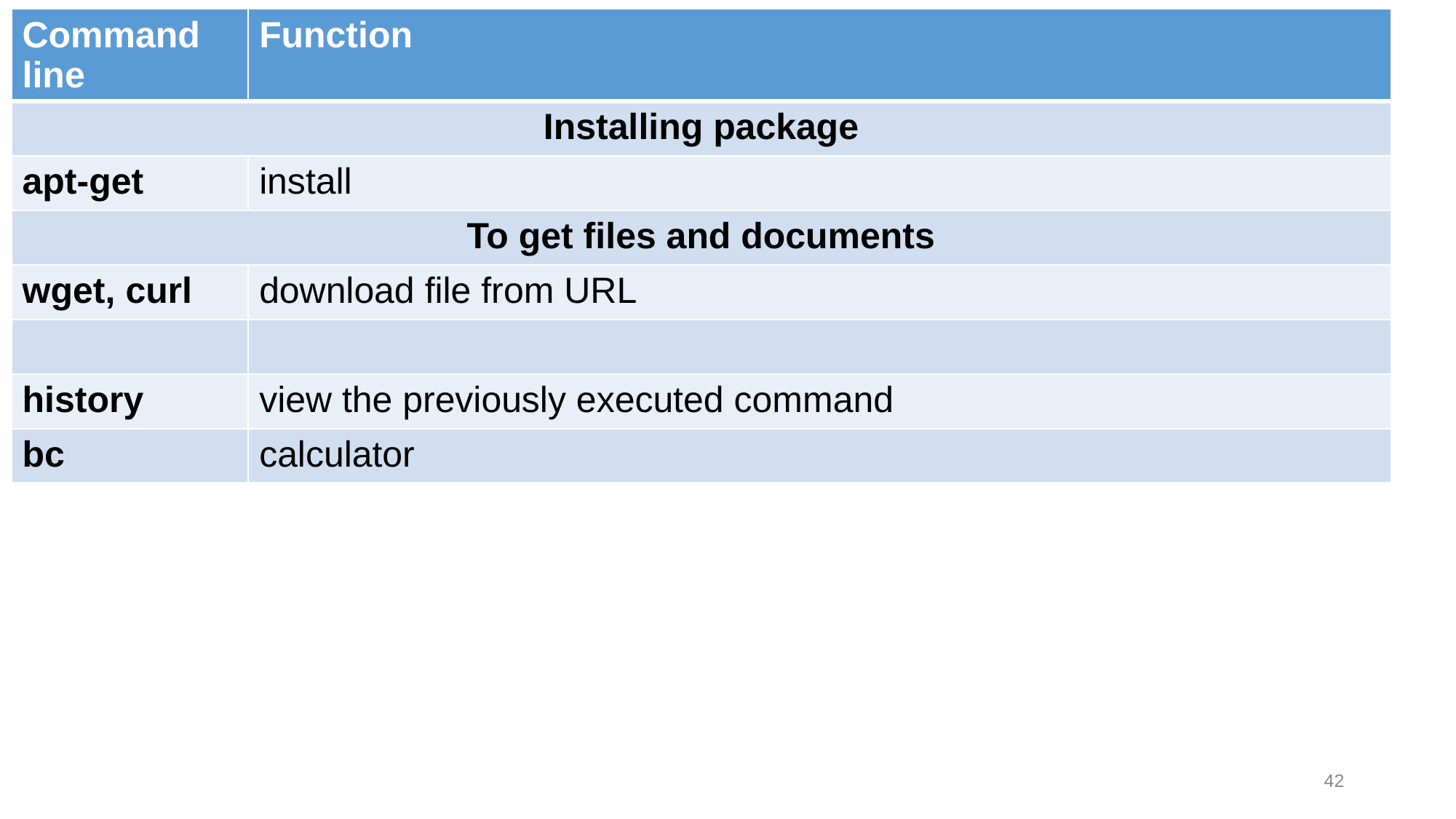

| Command line | Function |
| --- | --- |
| Installing package |  |
| apt-get | install |
| To get files and documents |  |
| wget, curl | download file from URL |
|  |  |
| history | view the previously executed command |
| bc | calculator |
42